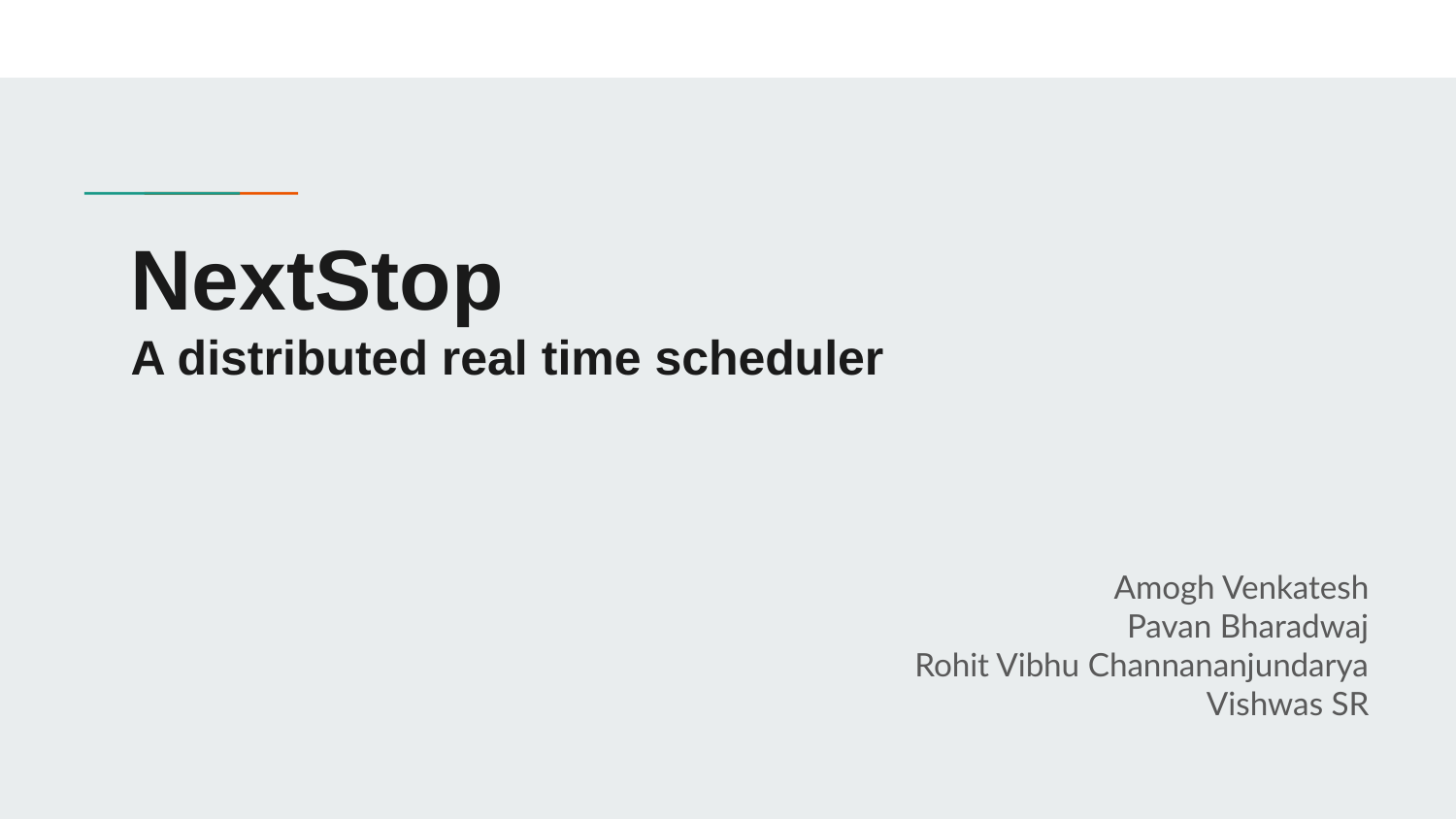

# NextStop
A distributed real time scheduler
Amogh Venkatesh
Pavan Bharadwaj
Rohit Vibhu Channananjundarya
Vishwas SR